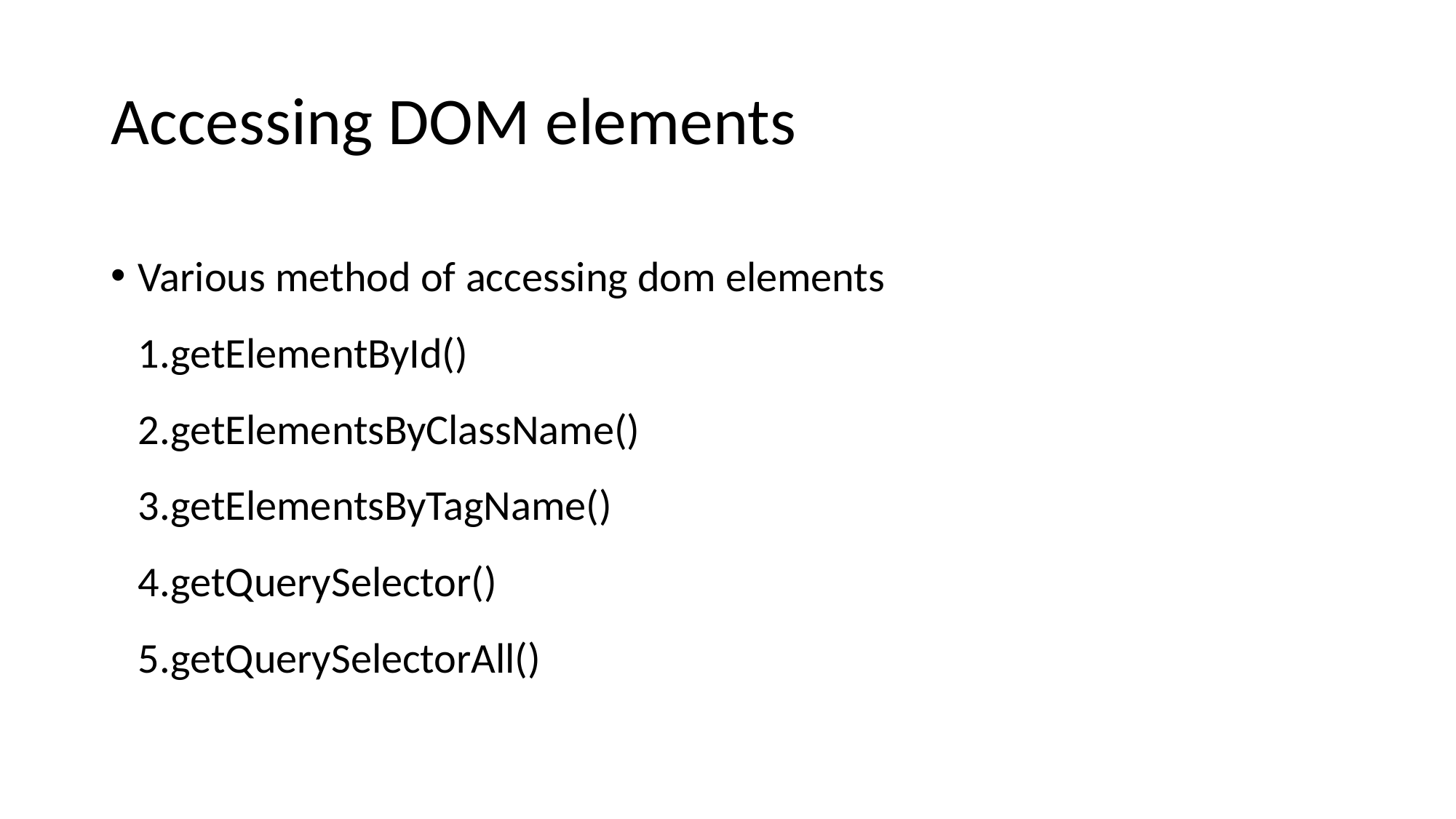

# Accessing DOM elements
Various method of accessing dom elements
1.getElementById()
2.getElementsByClassName()
3.getElementsByTagName()
4.getQuerySelector()
5.getQuerySelectorAll()